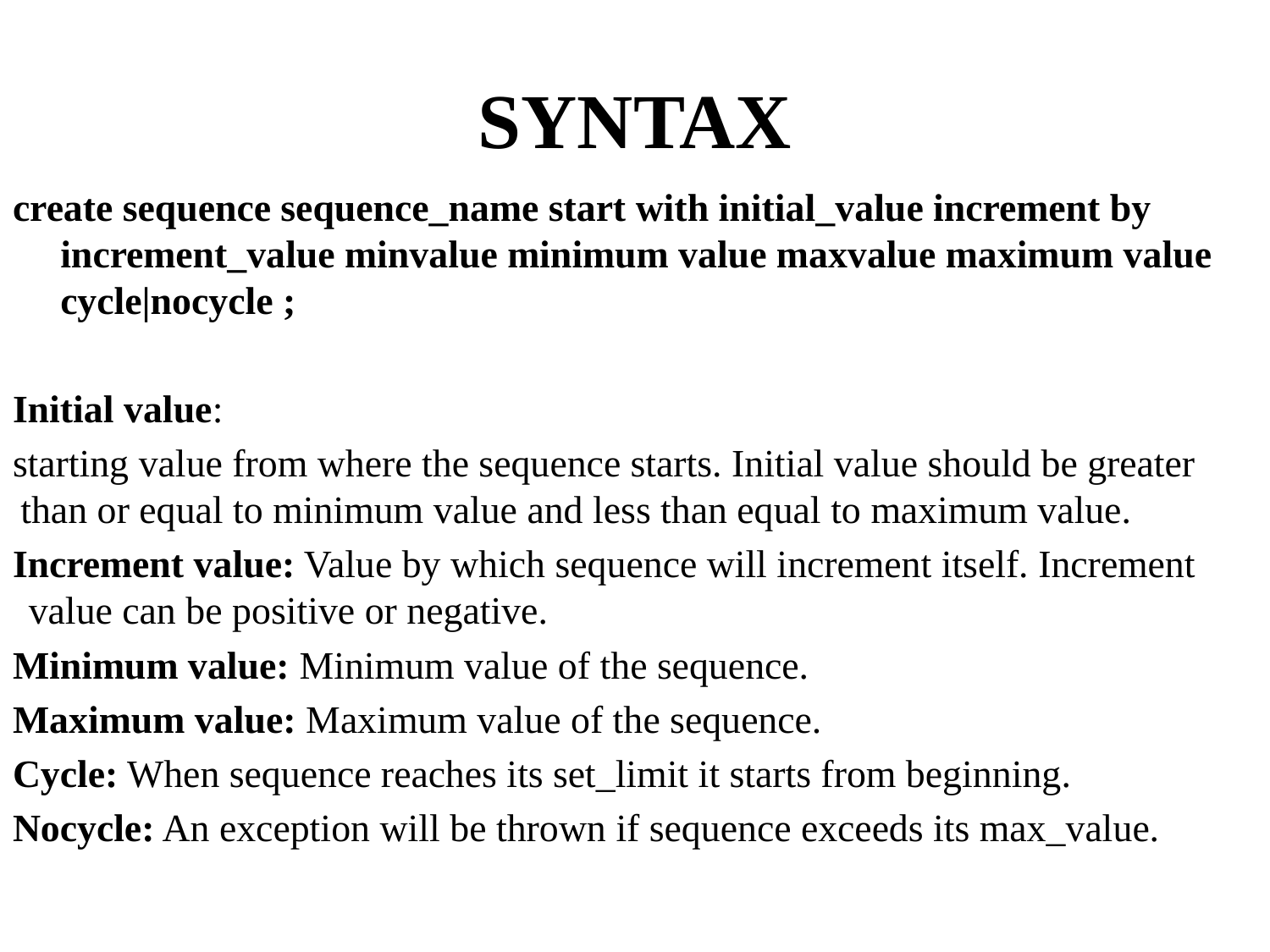

# SYNTAX
create sequence sequence_name start with initial_value increment by increment_value minvalue minimum value maxvalue maximum value cycle|nocycle ;

Initial value:
starting value from where the sequence starts. Initial value should be greater than or equal to minimum value and less than equal to maximum value.
Increment value: Value by which sequence will increment itself. Increment value can be positive or negative.
Minimum value: Minimum value of the sequence.
Maximum value: Maximum value of the sequence.
Cycle: When sequence reaches its set_limit it starts from beginning.
Nocycle: An exception will be thrown if sequence exceeds its max_value.